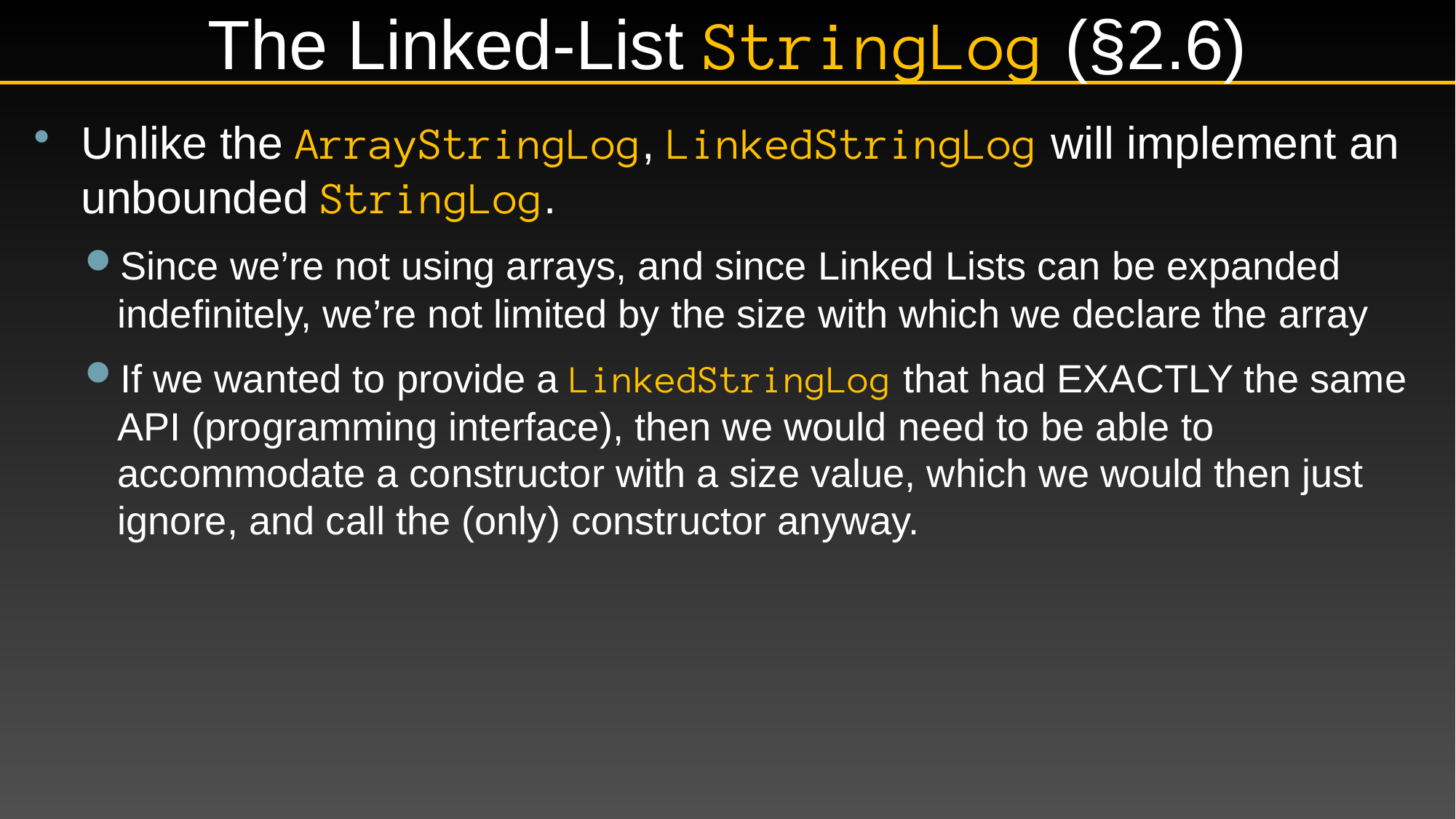

# The Linked-List StringLog (§2.6)
Unlike the ArrayStringLog, LinkedStringLog will implement an unbounded StringLog.
Since we’re not using arrays, and since Linked Lists can be expanded indefinitely, we’re not limited by the size with which we declare the array
If we wanted to provide a LinkedStringLog that had EXACTLY the same API (programming interface), then we would need to be able to accommodate a constructor with a size value, which we would then just ignore, and call the (only) constructor anyway.